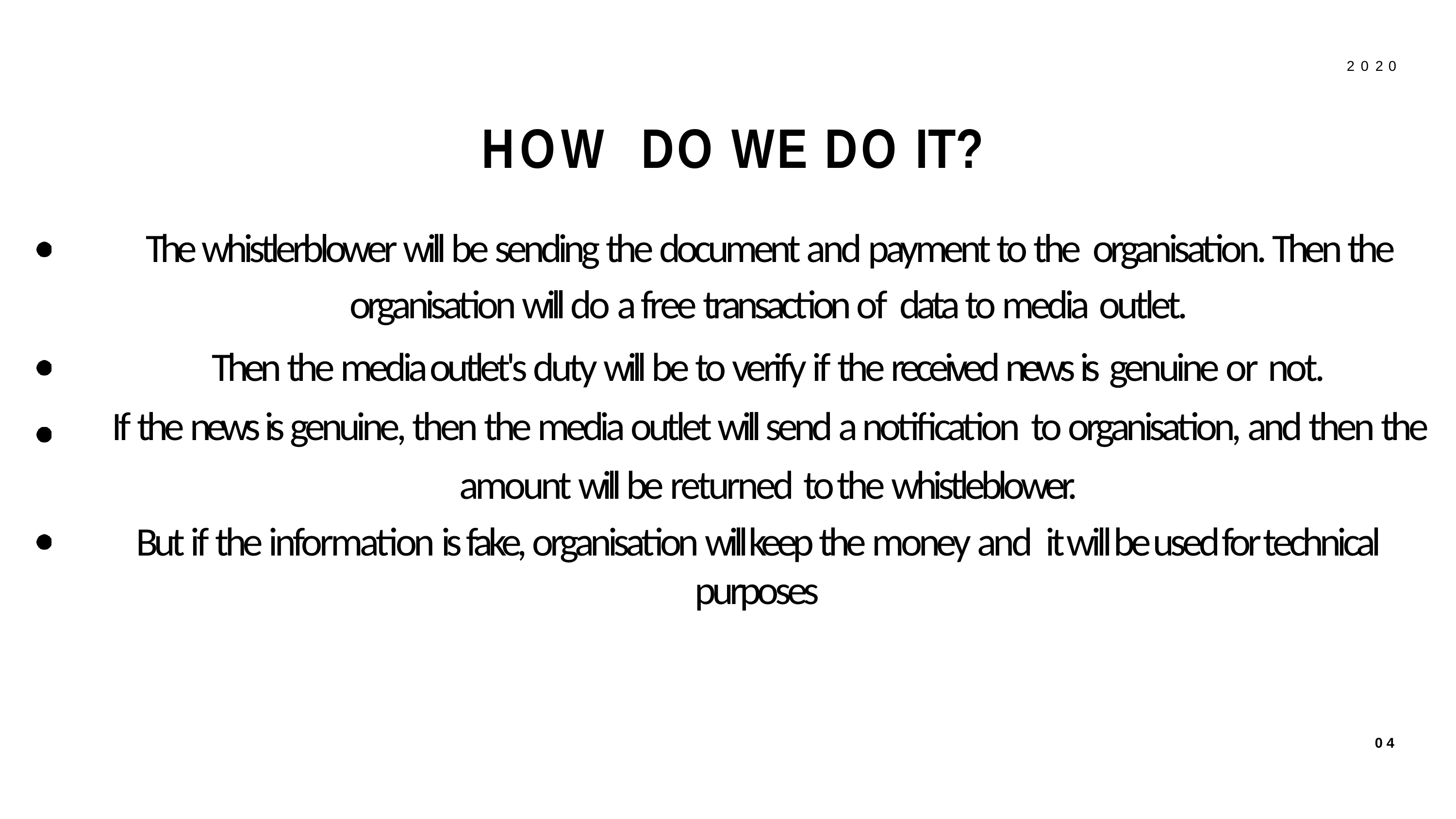

2 0 2 0
HOW  DO WE DO IT?
The whistlerblower will be sending the document and payment to the  organisation. Then the organisation will do a free transaction of data to media outlet.
Then the media outlet's duty will be to verify if the received news is  genuine or not.
If the news is genuine, then the media outlet will send a notification  to organisation, and then the amount will be returned to the whistleblower.
But if the information is fake, organisation will keep the money and it will be used for technical purposes

04